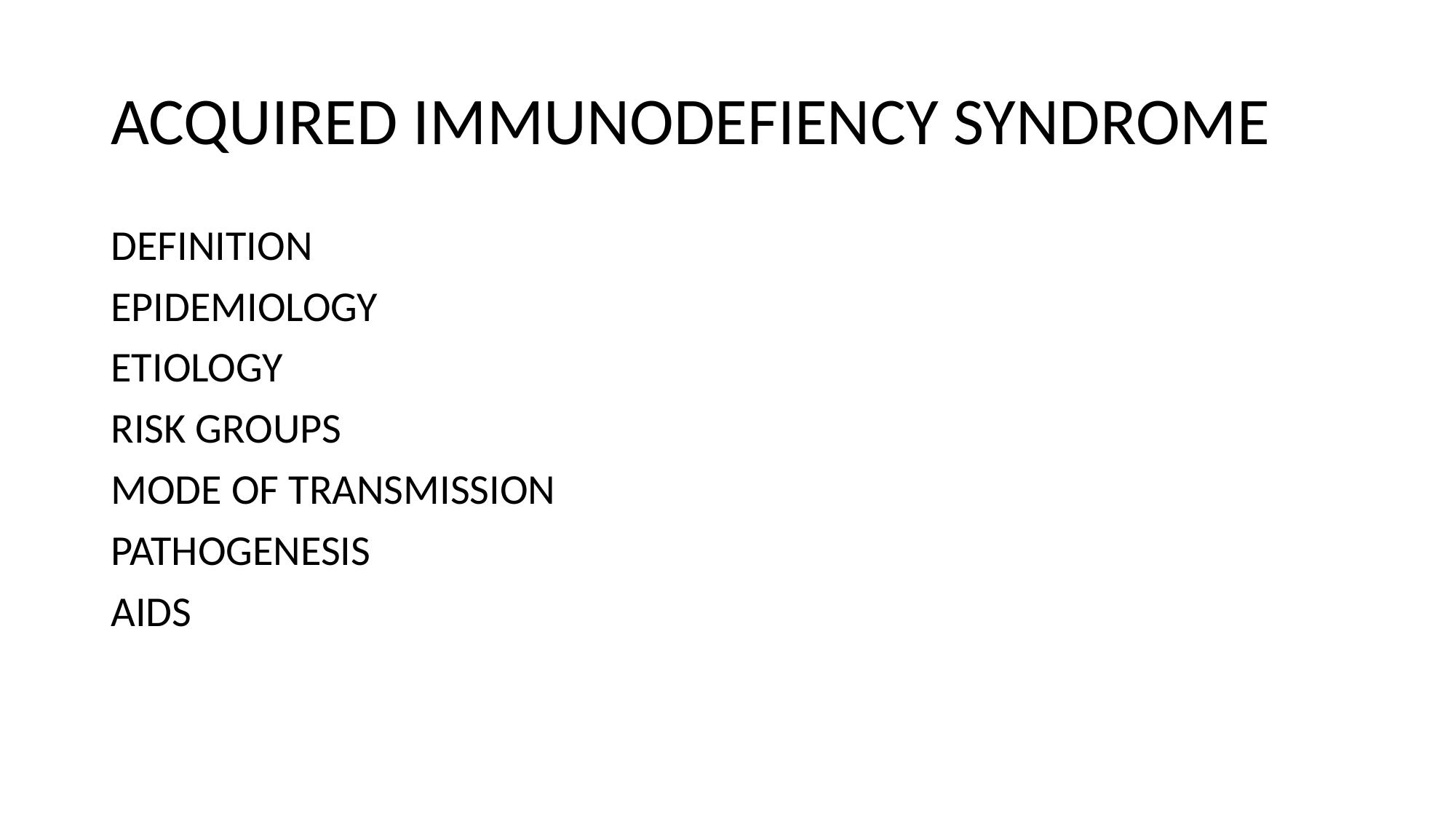

# ACQUIRED IMMUNODEFIENCY SYNDROME
DEFINITION
EPIDEMIOLOGY
ETIOLOGY
RISK GROUPS
MODE OF TRANSMISSION
PATHOGENESIS
AIDS